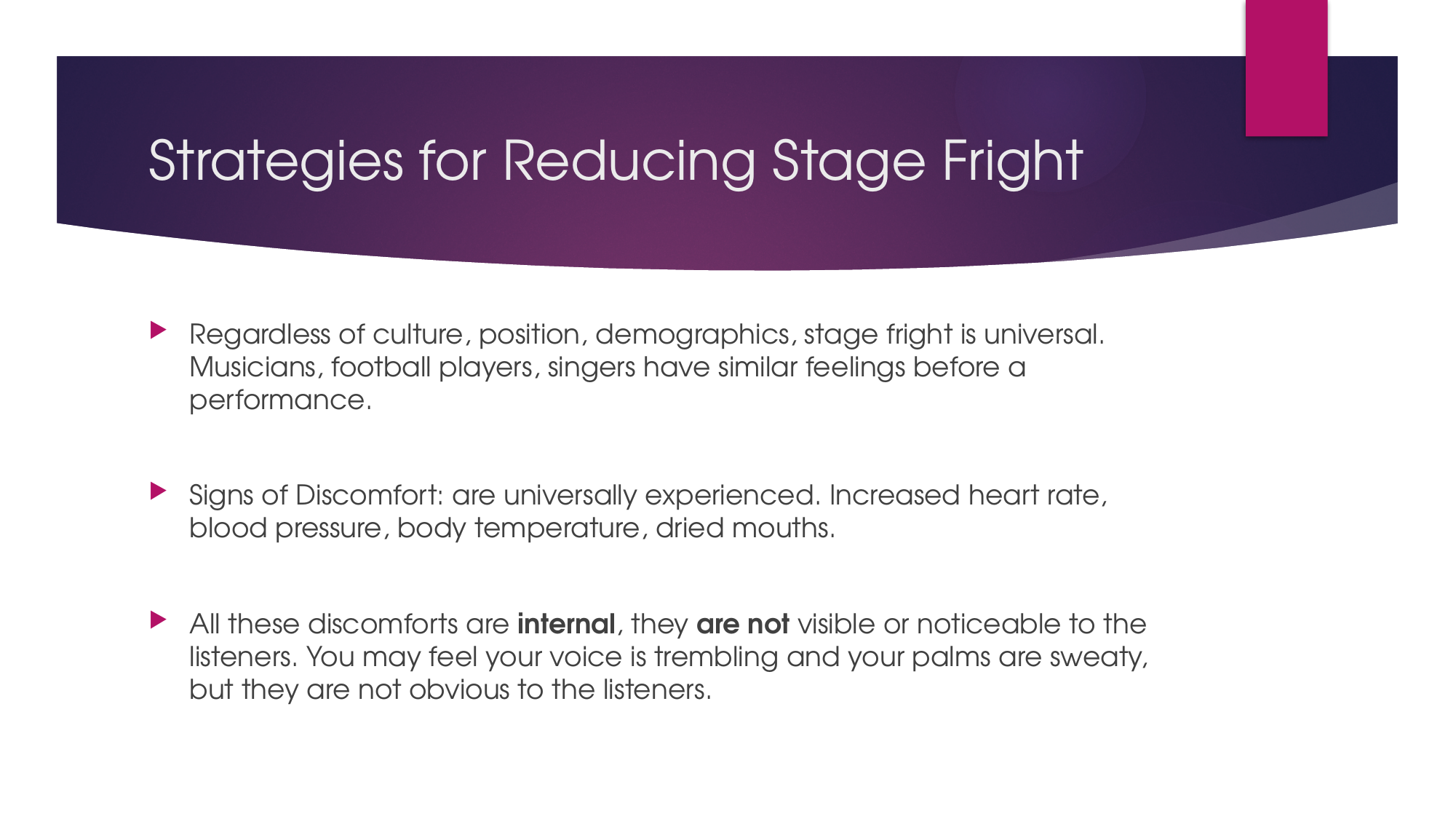

# Strategies for Reducing Stage Fright
Regardless of culture, position, demographics, stage fright is universal. Musicians, football players, singers have similar feelings before a performance.

Signs of Discomfort: are universally experienced. Increased heart rate, blood pressure, body temperature, dried mouths.

All these discomforts are internal, they are not visible or noticeable to the listeners. You may feel your voice is trembling and your palms are sweaty, but they are not obvious to the listeners.